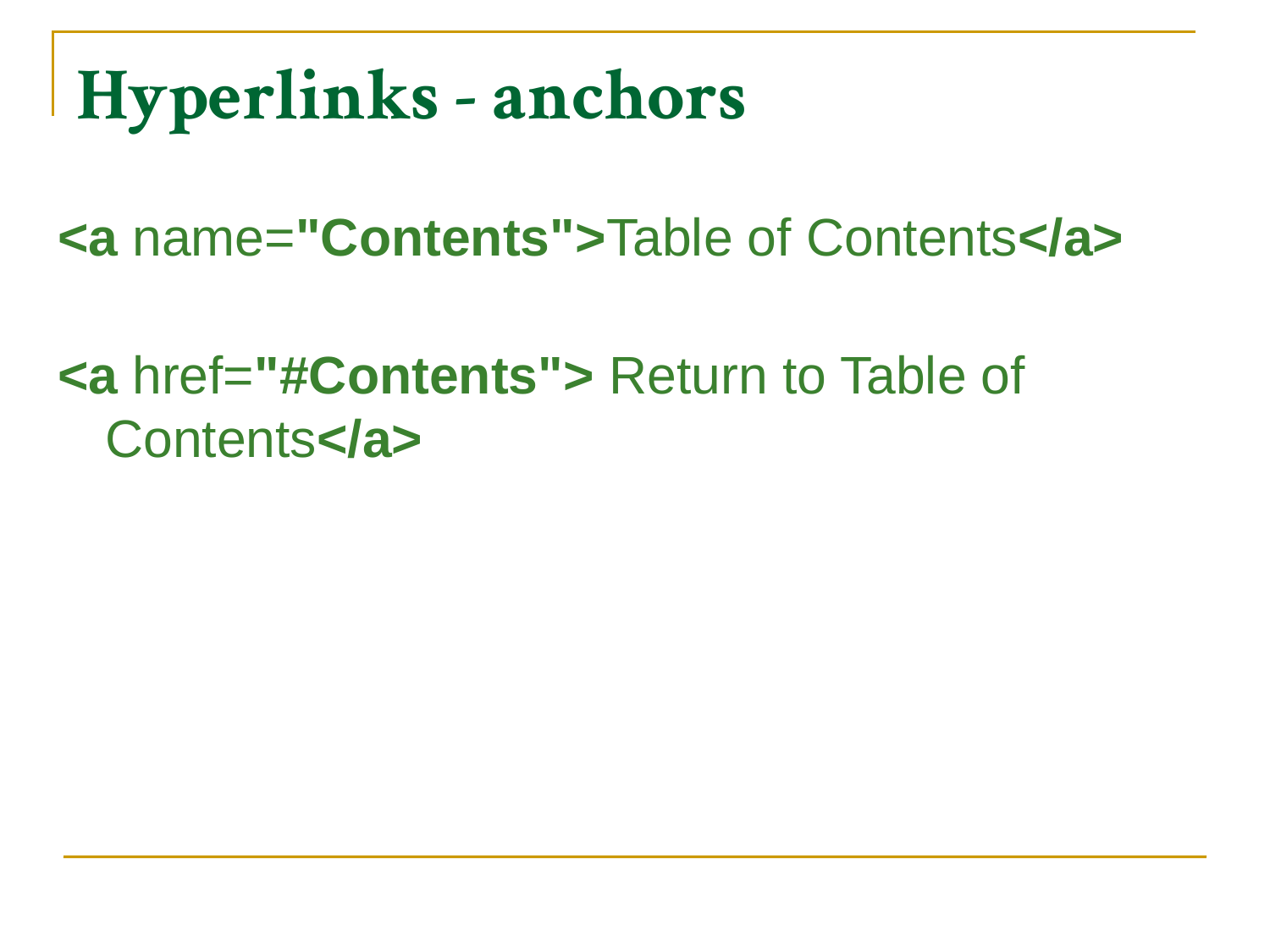

# Hyperlinks - anchors
<a name="Contents">Table of Contents</a>
<a href="#Contents"> Return to Table of Contents</a>